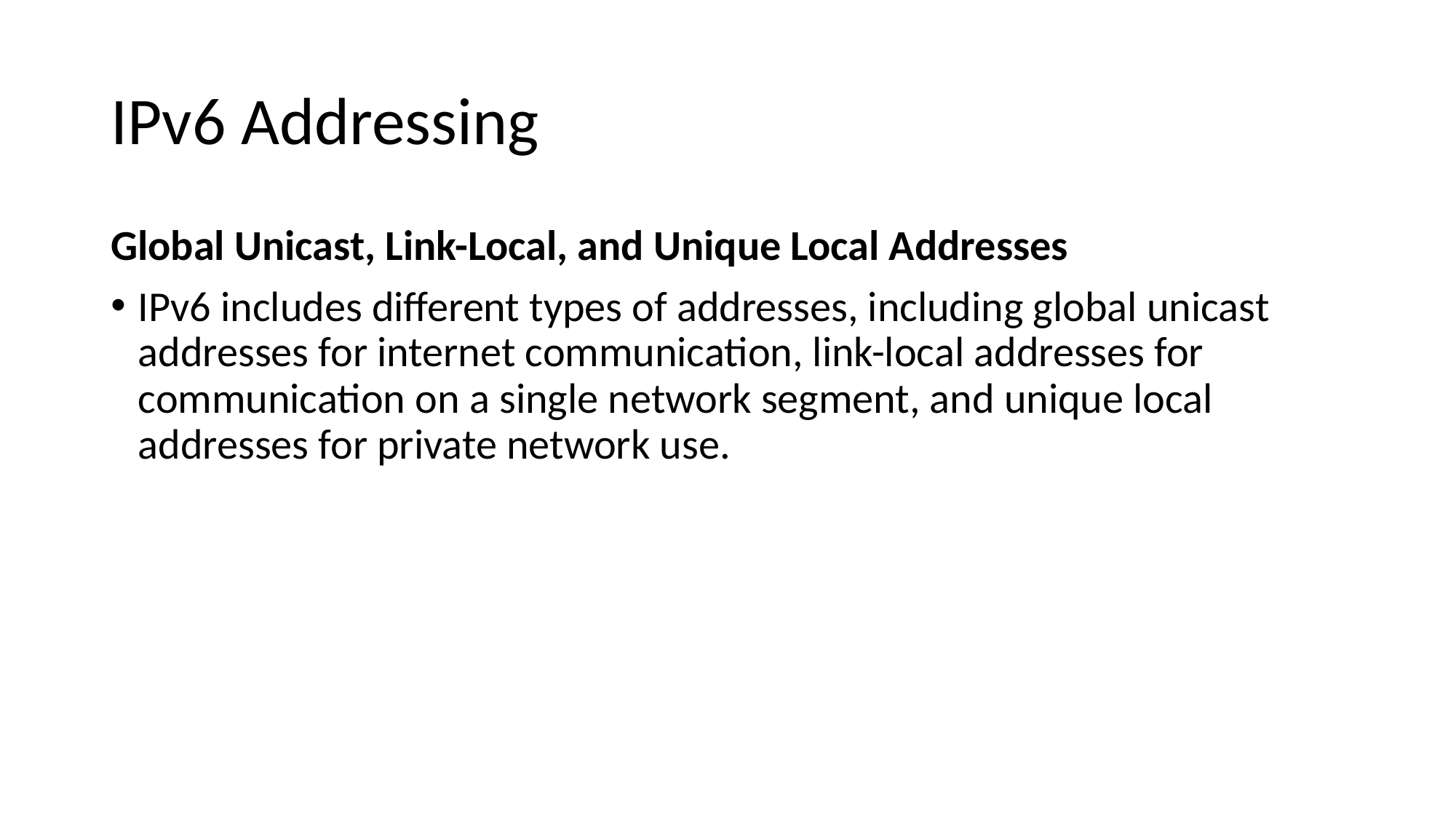

# IPv6 Addressing
Global Unicast, Link-Local, and Unique Local Addresses
IPv6 includes different types of addresses, including global unicast addresses for internet communication, link-local addresses for communication on a single network segment, and unique local addresses for private network use.